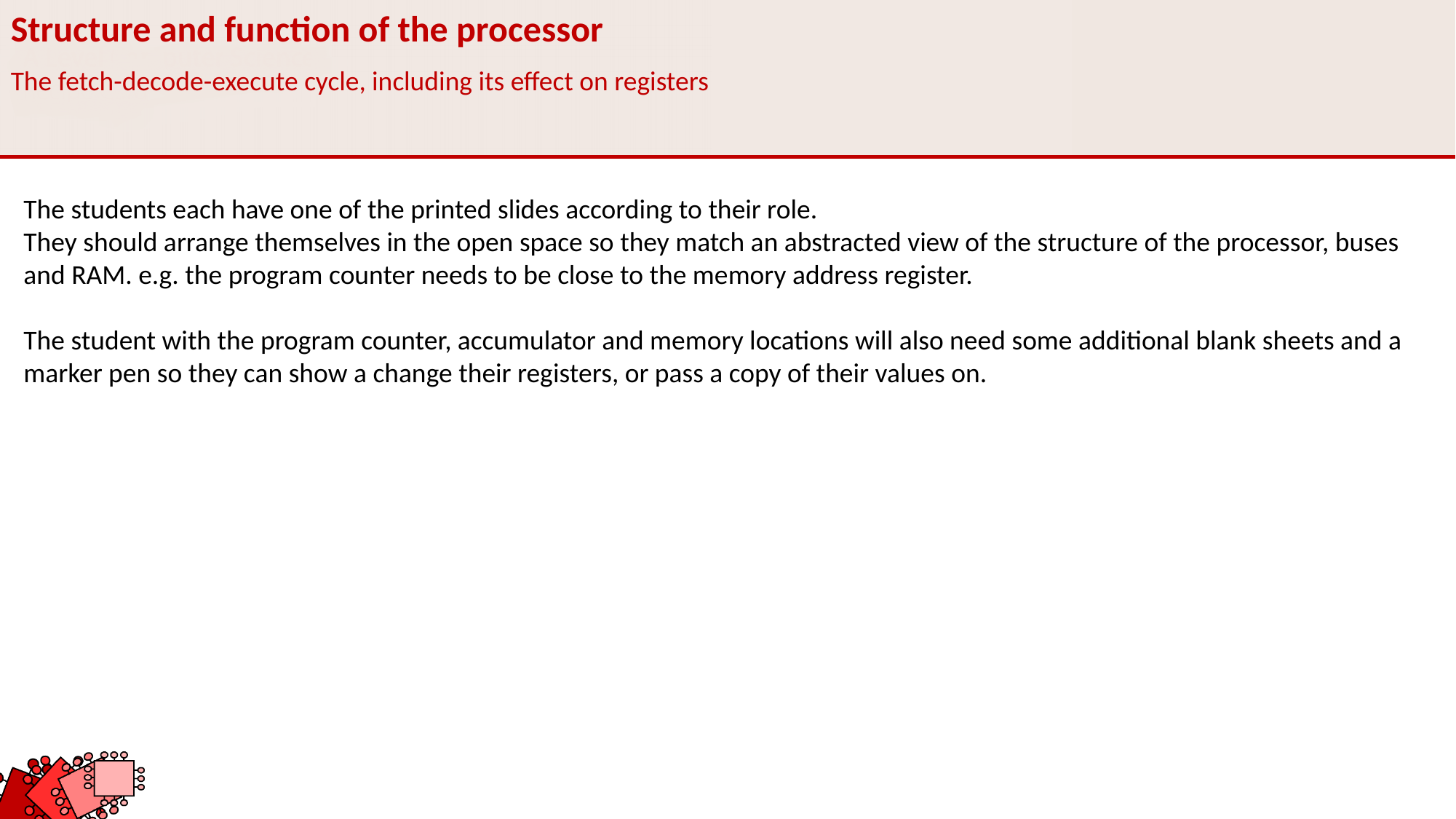

Structure and function of the processor
The fetch-decode-execute cycle, including its effect on registers
The students each have one of the printed slides according to their role.
They should arrange themselves in the open space so they match an abstracted view of the structure of the processor, buses and RAM. e.g. the program counter needs to be close to the memory address register.

The student with the program counter, accumulator and memory locations will also need some additional blank sheets and a marker pen so they can show a change their registers, or pass a copy of their values on.